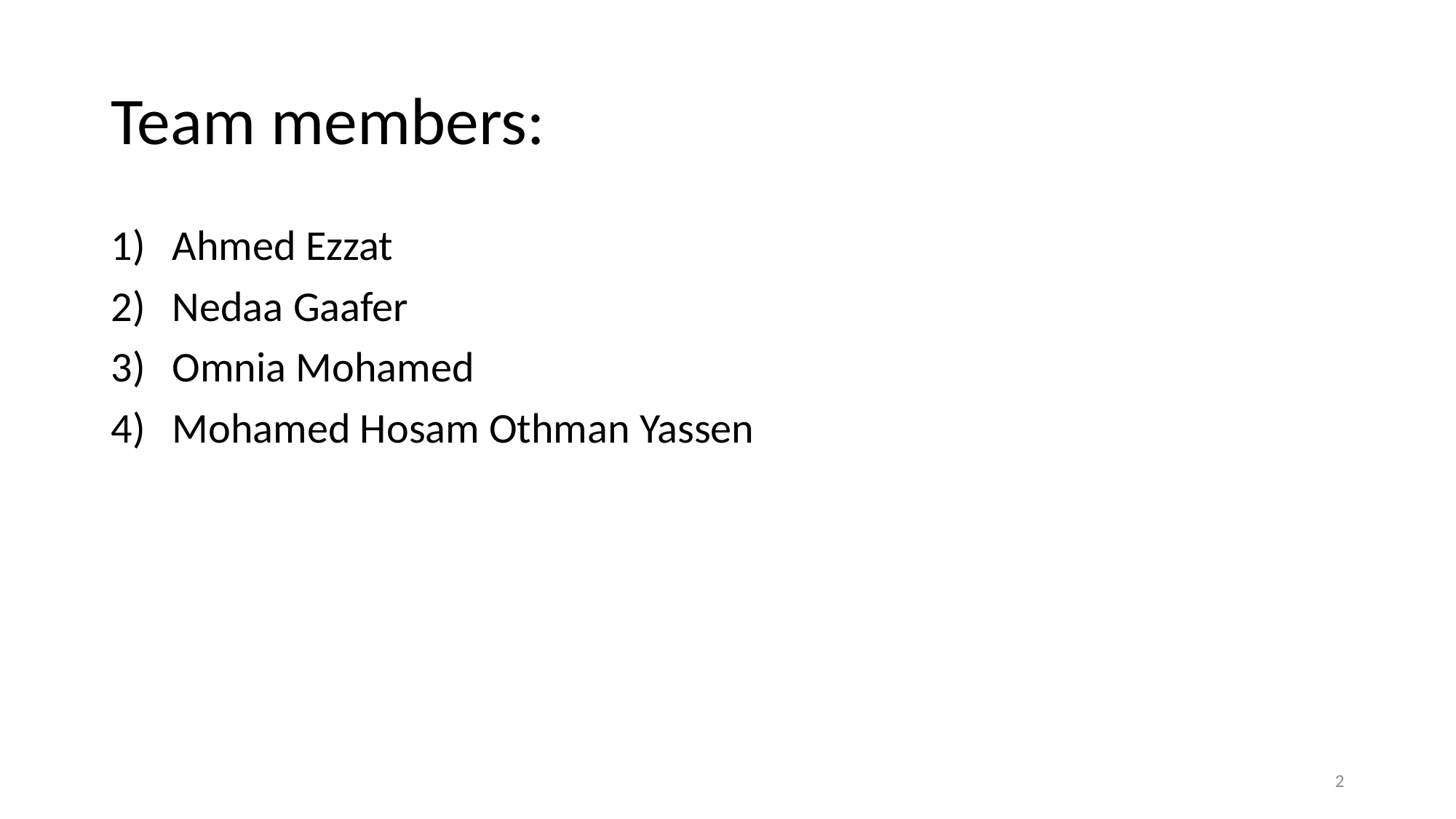

# Team members:
Ahmed Ezzat
Nedaa Gaafer
Omnia Mohamed
Mohamed Hosam Othman Yassen
2